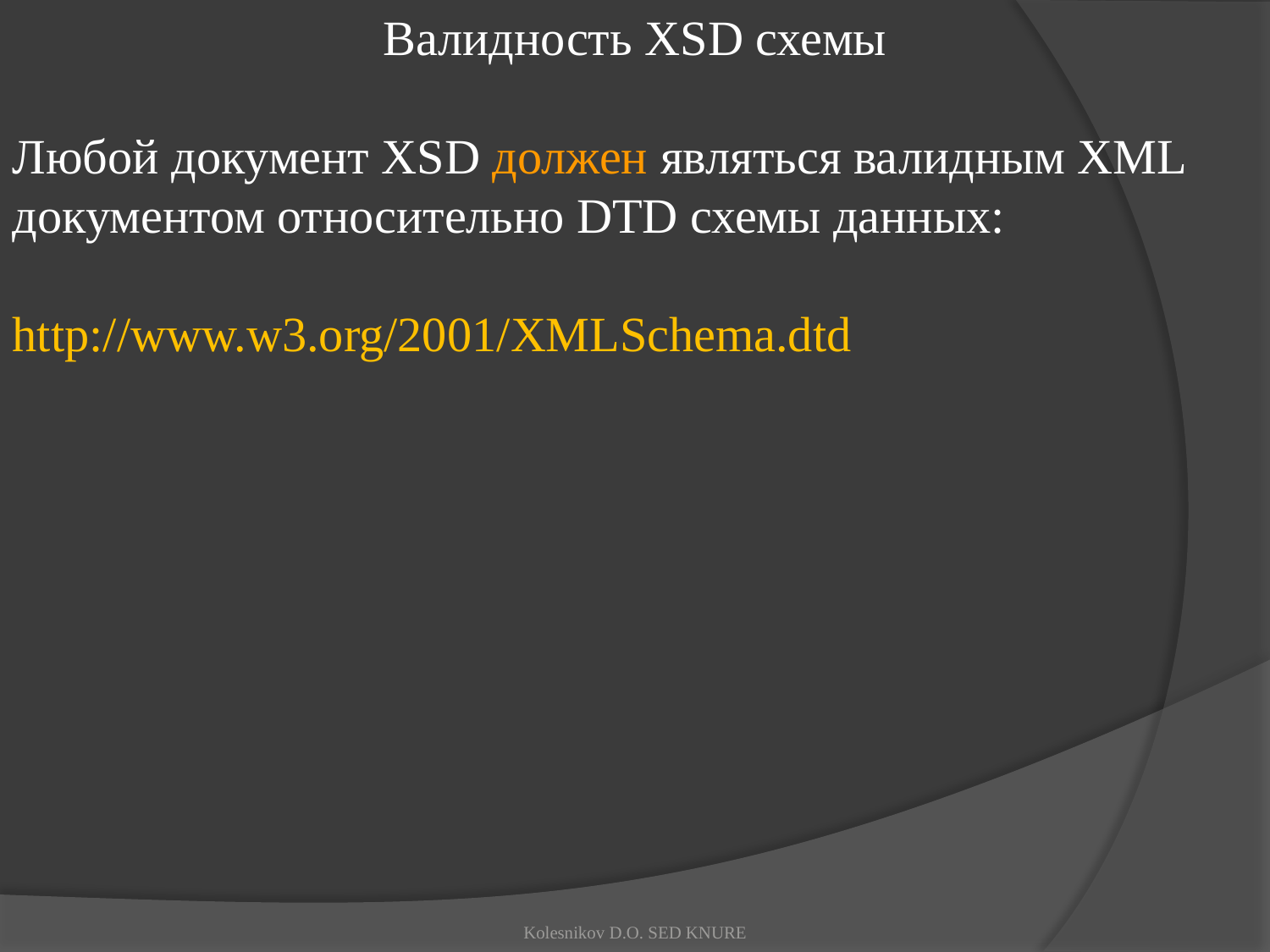

Валидность XSD схемы

Любой документ XSD должен являться валидным XML документом относительно DTD схемы данных:
http://www.w3.org/2001/XMLSchema.dtd
Kolesnikov D.O. SED KNURE